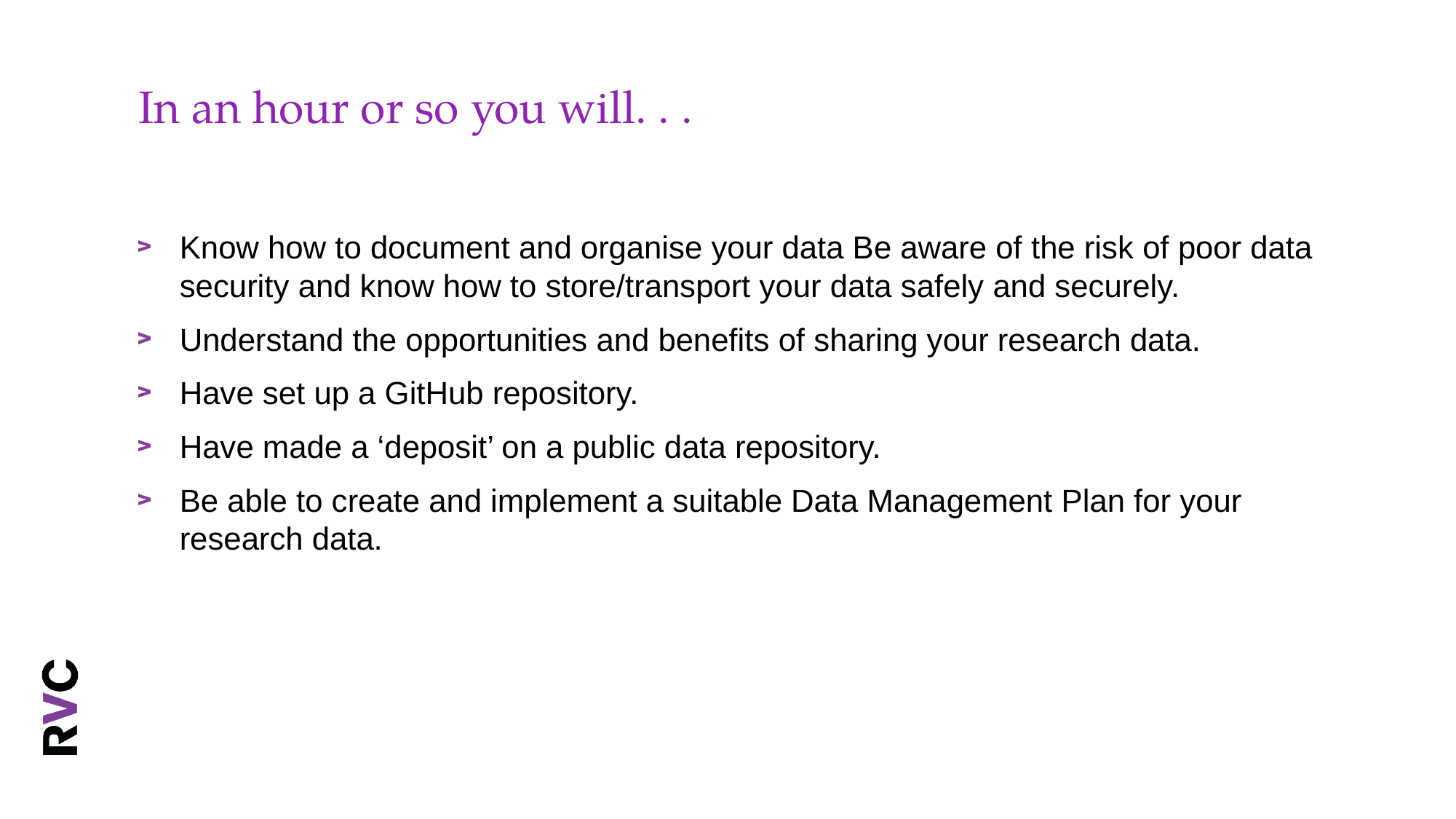

# In an hour or so you will. . .
Know how to document and organise your data Be aware of the risk of poor data security and know how to store/transport your data safely and securely.
Understand the opportunities and benefits of sharing your research data.
Have set up a GitHub repository.
Have made a ‘deposit’ on a public data repository.
Be able to create and implement a suitable Data Management Plan for your research data.